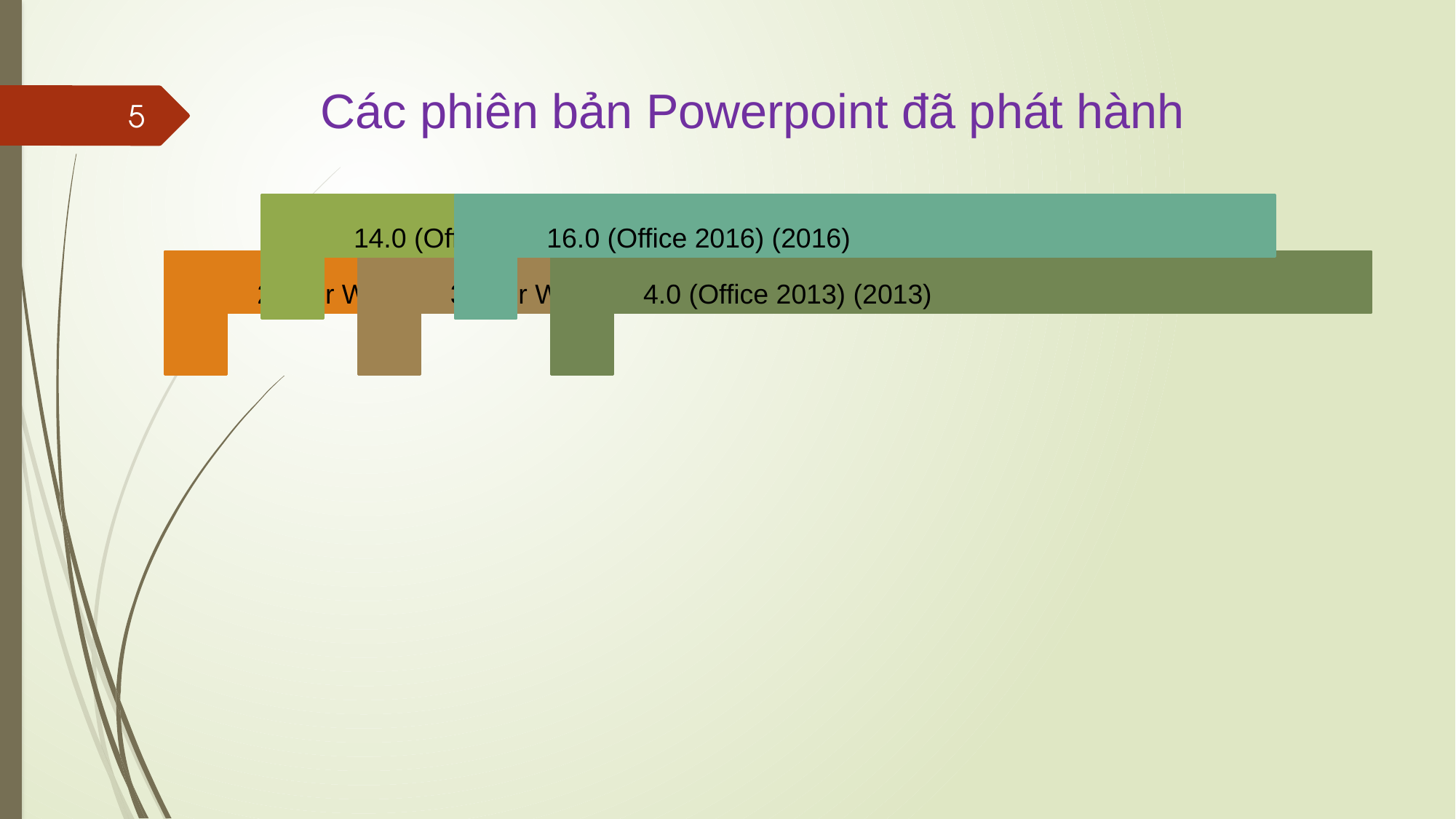

# Các phiên bản Powerpoint đã phát hành
5